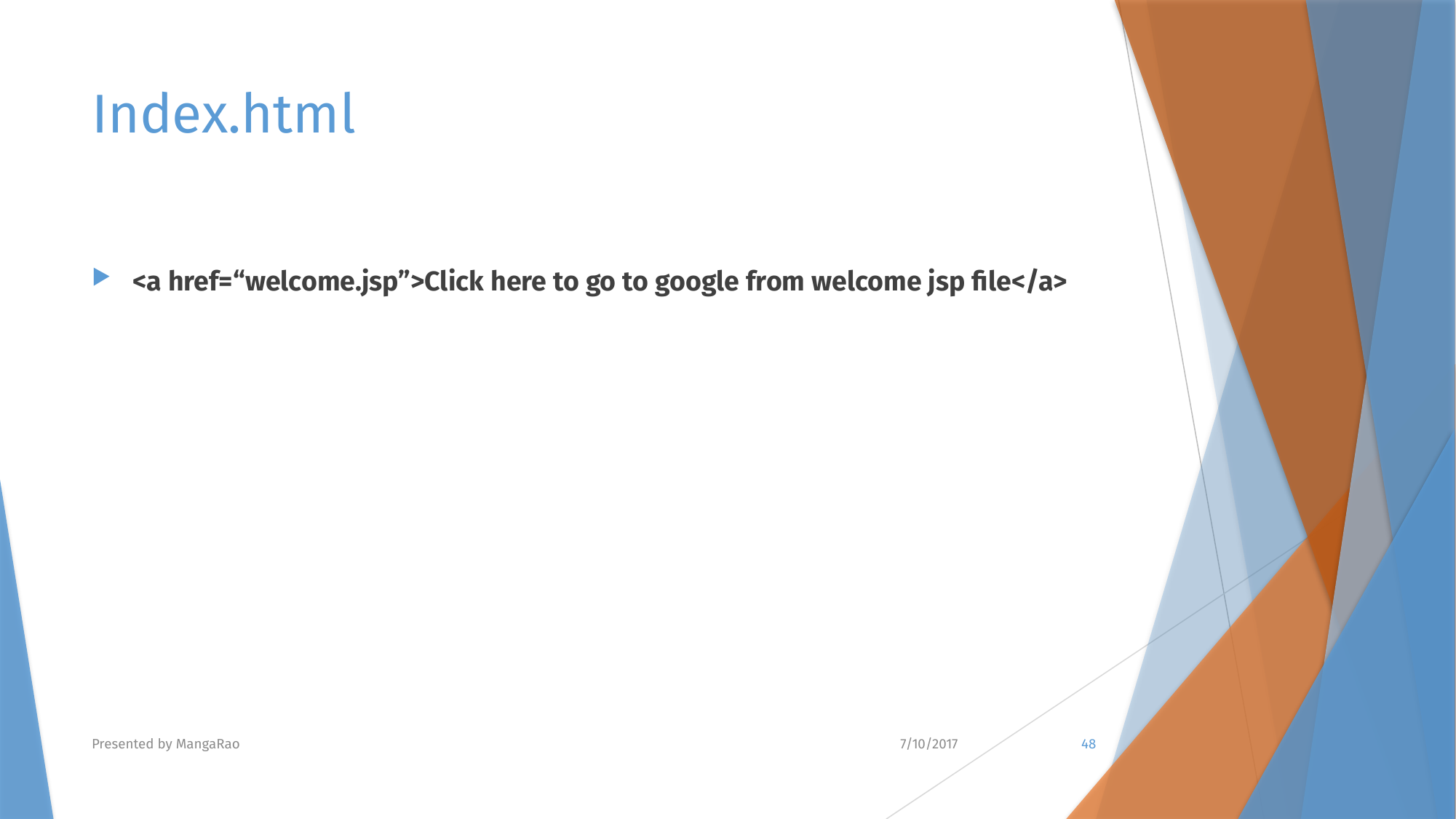

# Index.html
<a href=“welcome.jsp”>Click here to go to google from welcome jsp file</a>

Presented by MangaRao
7/10/2017
48